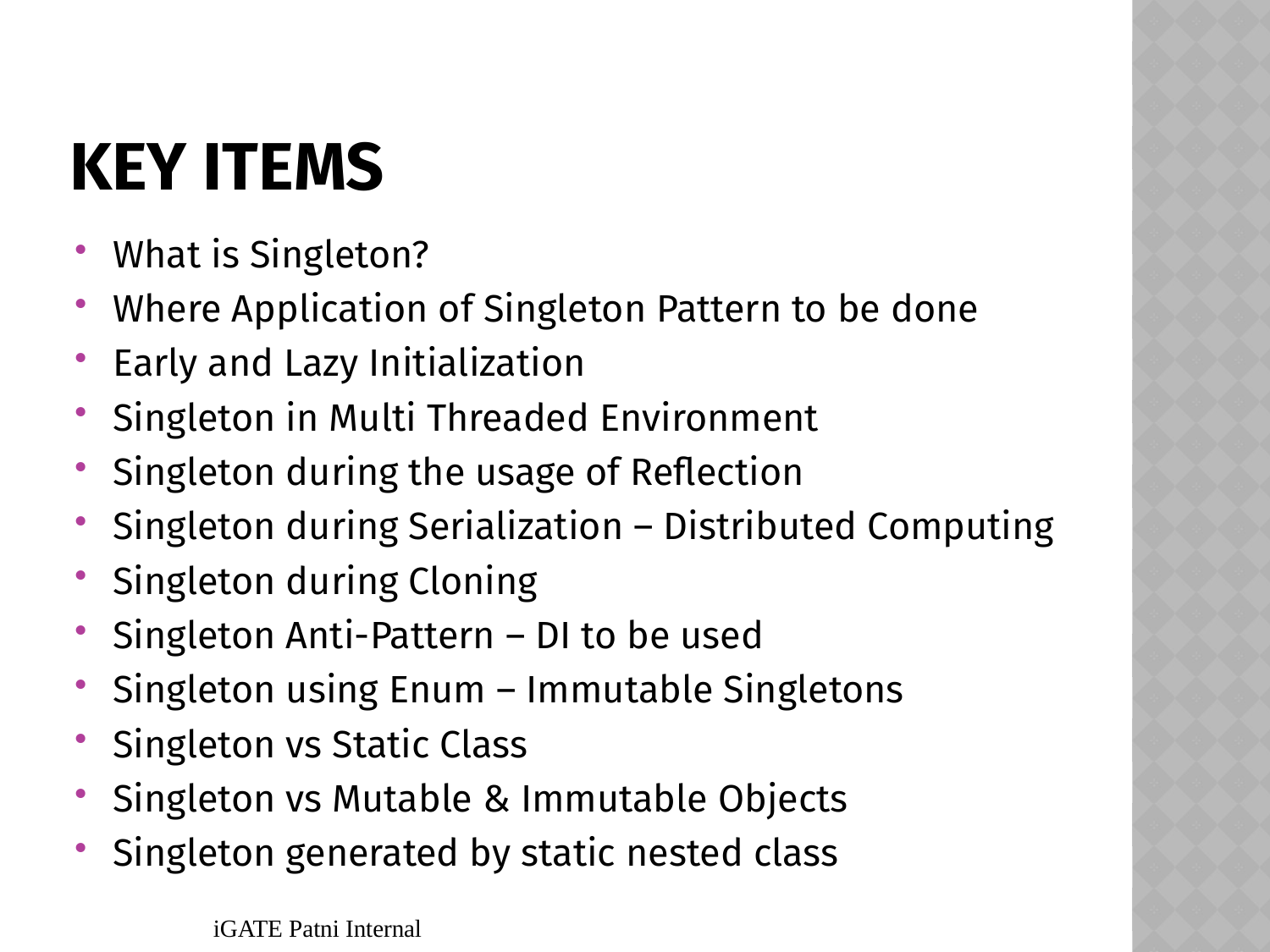

# Key Items
What is Singleton?
Where Application of Singleton Pattern to be done
Early and Lazy Initialization
Singleton in Multi Threaded Environment
Singleton during the usage of Reflection
Singleton during Serialization – Distributed Computing
Singleton during Cloning
Singleton Anti-Pattern – DI to be used
Singleton using Enum – Immutable Singletons
Singleton vs Static Class
Singleton vs Mutable & Immutable Objects
Singleton generated by static nested class

iGATE Patni Internal